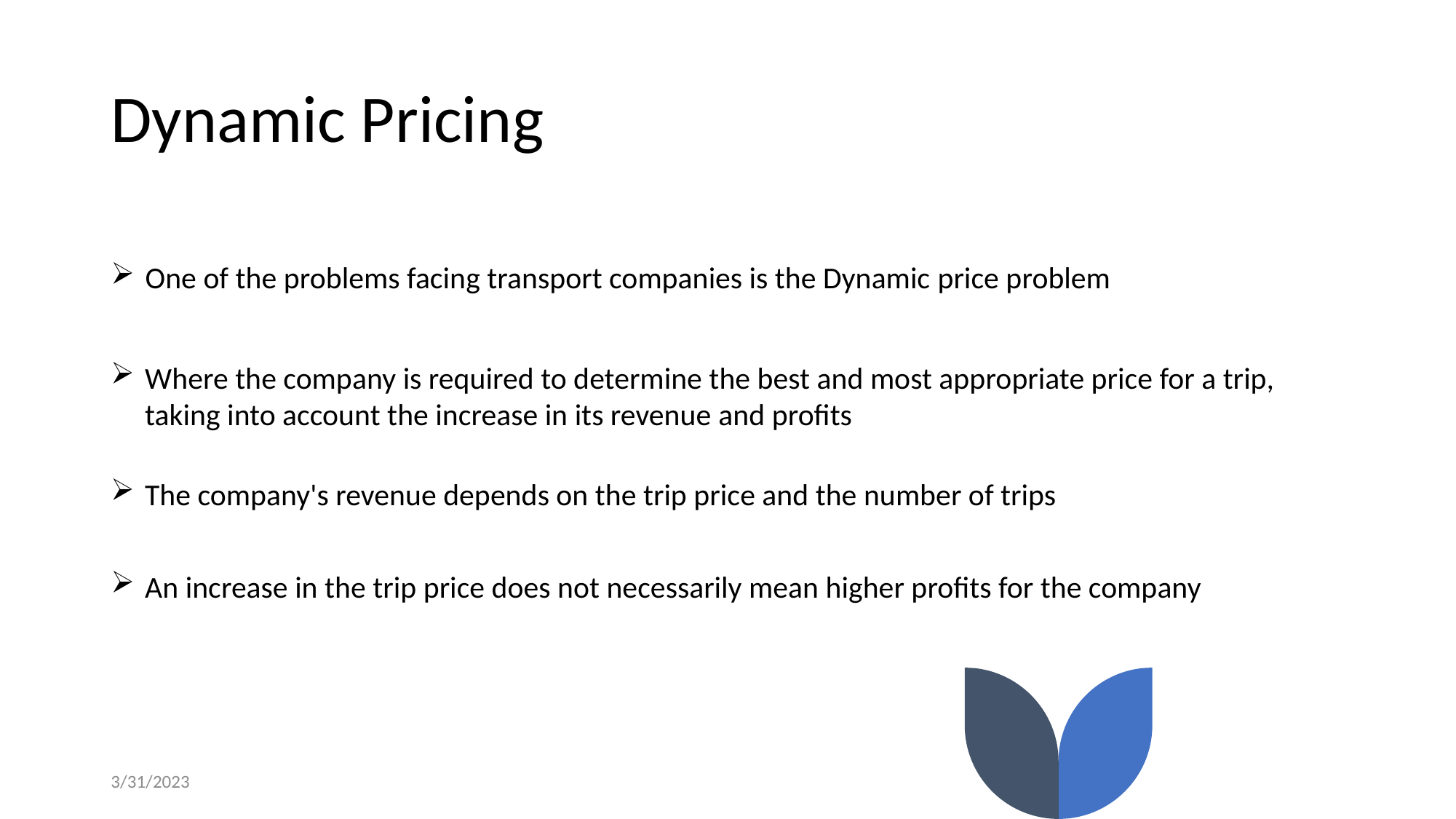

# Dynamic Pricing
 One of the problems facing transport companies is the Dynamic price problem
Where the company is required to determine the best and most appropriate price for a trip, taking into account the increase in its revenue and profits
The company's revenue depends on the trip price and the number of trips
An increase in the trip price does not necessarily mean higher profits for the company
3/31/2023
PRESENTATION TITLE
4